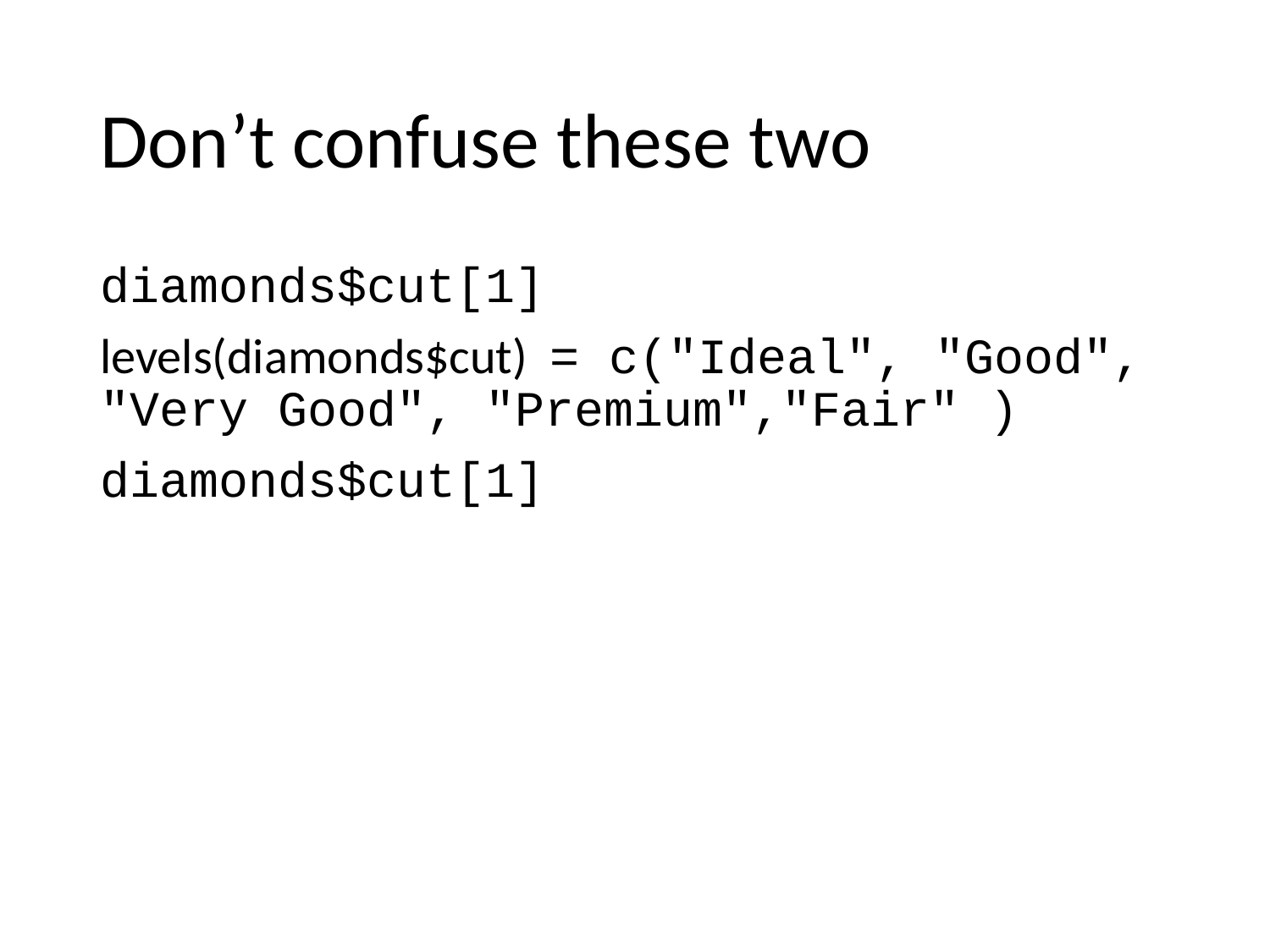

# Don’t confuse these two
diamonds$cut[1]
levels(diamonds$cut)  = c("Ideal", "Good", "Very Good", "Premium","Fair" )
diamonds$cut[1]